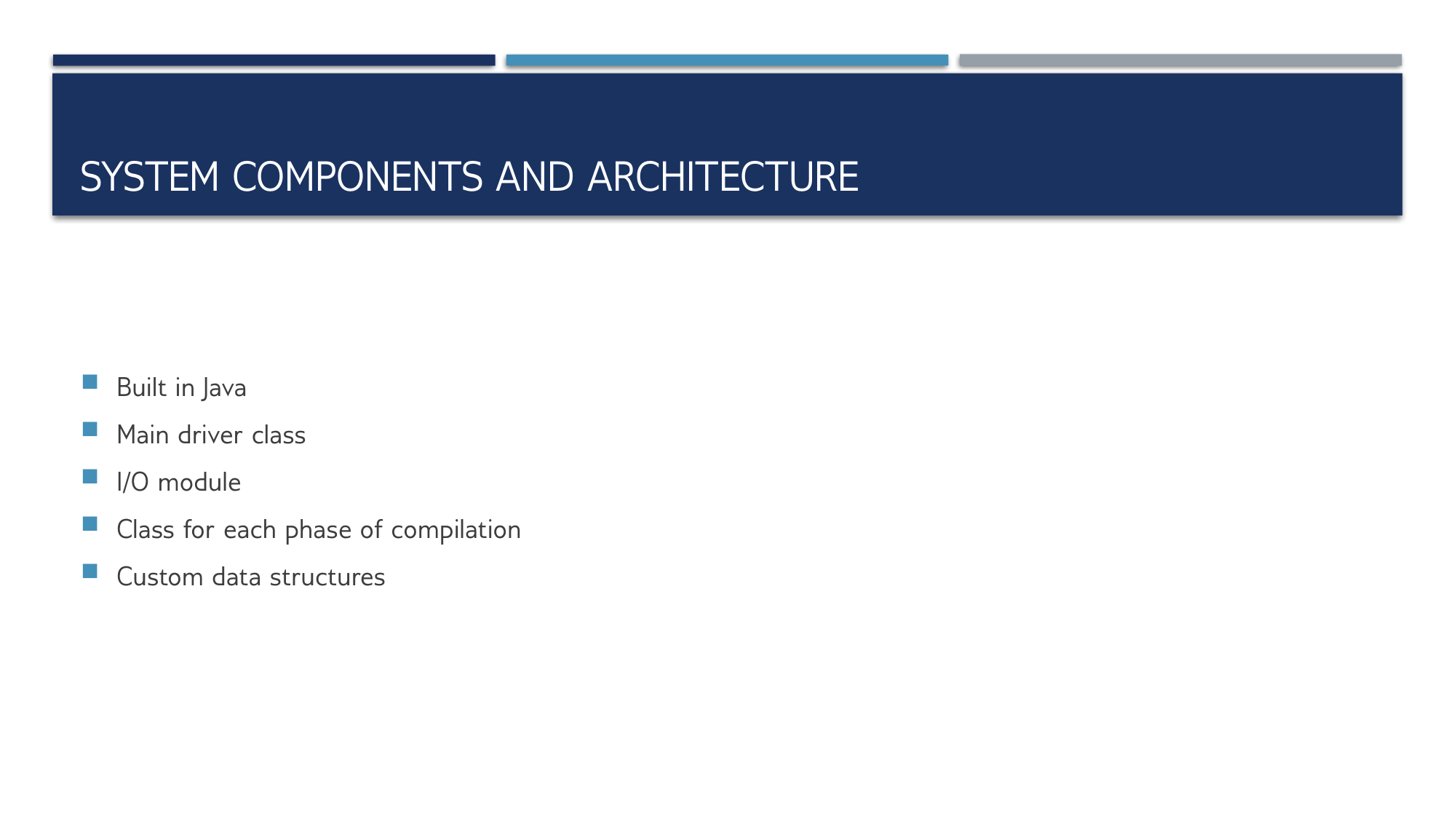

# System Components and Architecture
Built in Java
Main driver class
I/O module
Class for each phase of compilation
Custom data structures